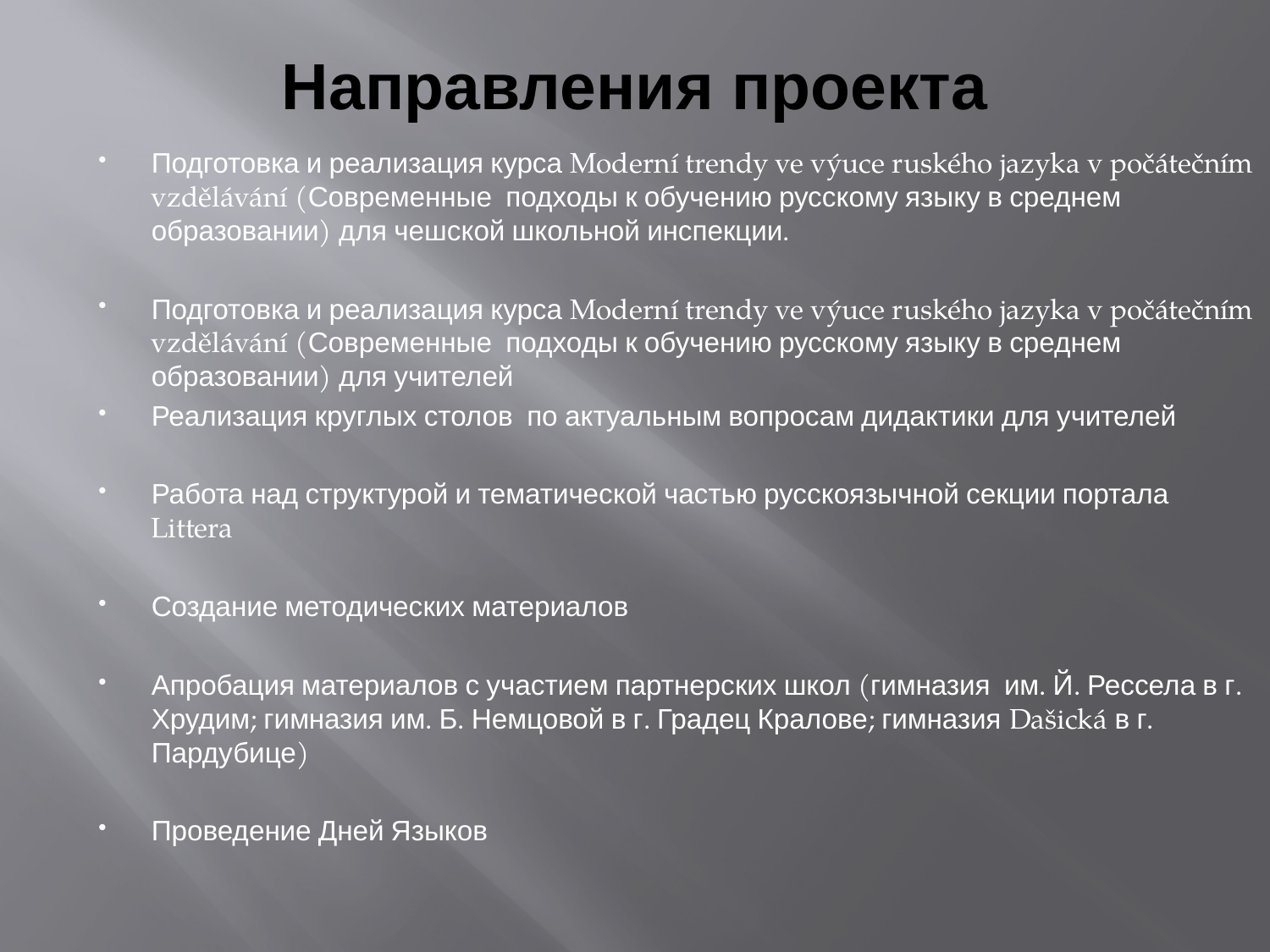

# Направления проекта
Подготовка и реализация курса Moderní trendy ve výuce ruského jazyka v počátečním vzdělávání (Современные  подходы к обучению русскому языку в среднем образовании) для чешской школьной инспекции.

Подготовка и реализация курса Moderní trendy ve výuce ruského jazyka v počátečním vzdělávání (Современные  подходы к обучению русскому языку в среднем образовании) для учителей
Реализация круглых столов  по актуальным вопросам дидактики для учителей

Работа над структурой и тематической частью русскоязычной секции портала Littera

Создание методических материалов

Апробация материалов с участием партнерских школ (гимназия  им. Й. Рессела в г. Хрудим; гимназия им. Б. Немцовой в г. Градец Кралове; гимназия Dašická в г. Пардубице)

Проведение Дней Языков